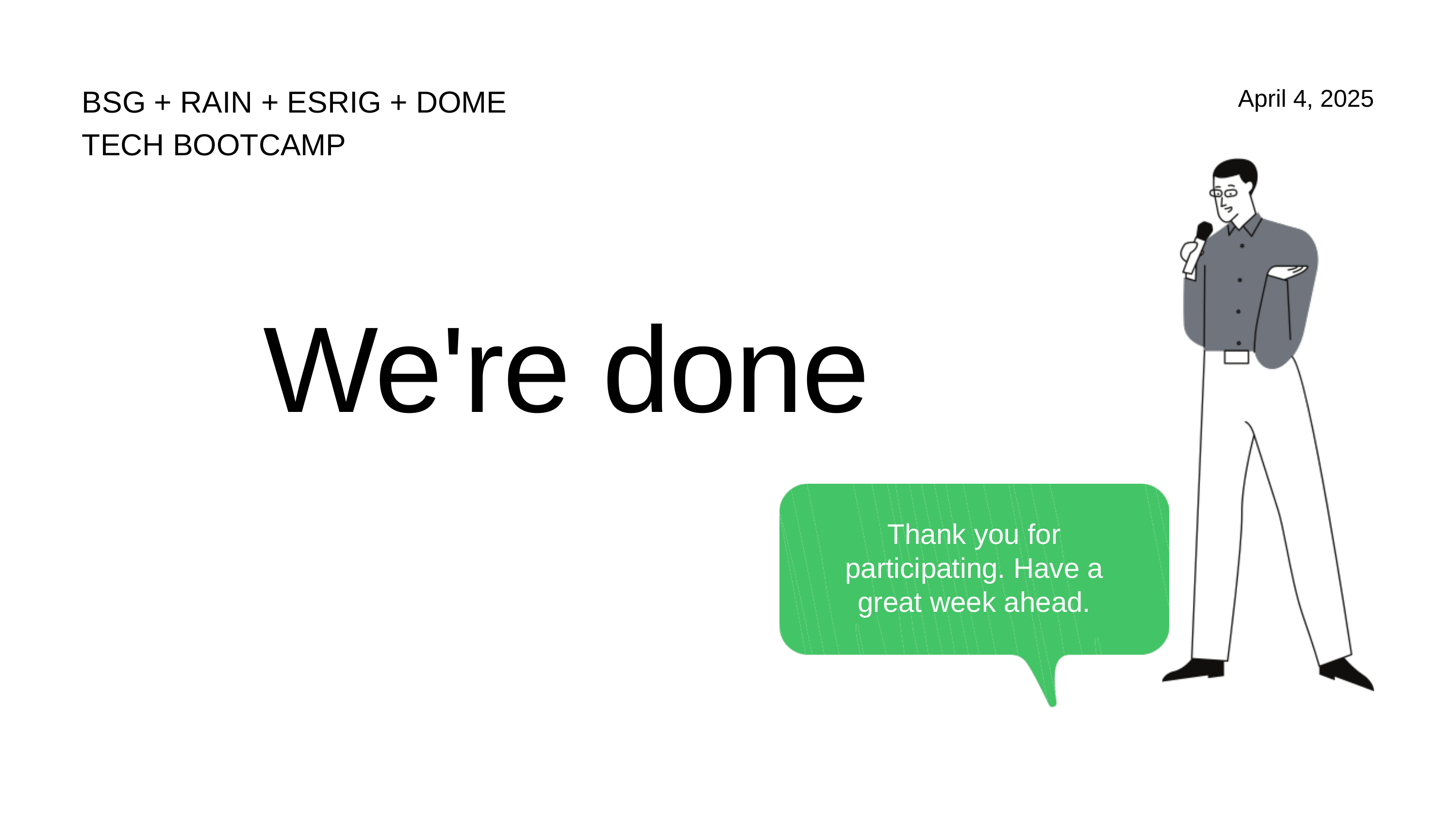

BSG + RAIN + ESRIG + DOME
TECH BOOTCAMP
April 4, 2025

We're done

Thank you for participating. Have a great week ahead.